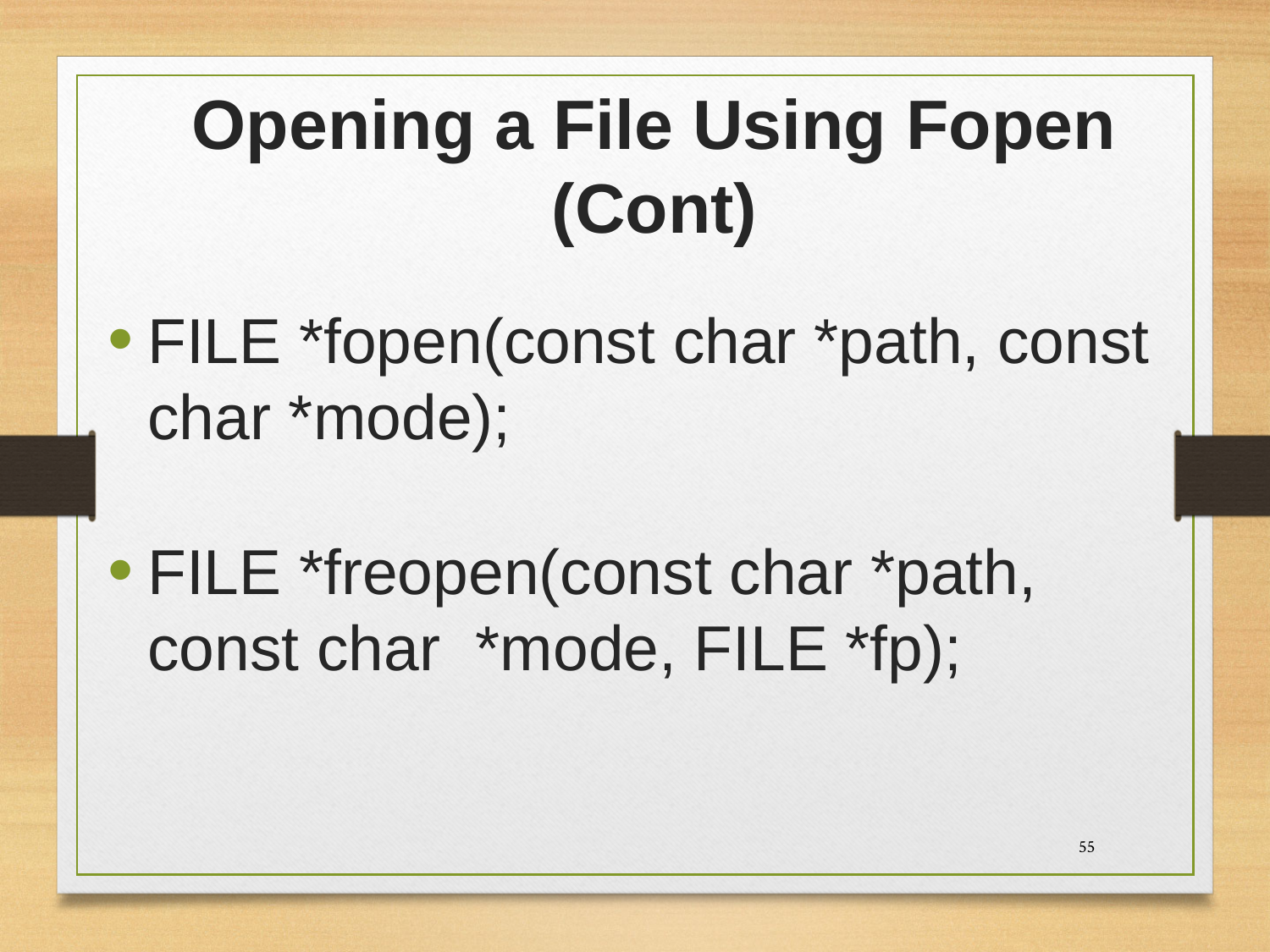

# Opening a File Using Fopen (Cont)
FILE *fopen(const char *path, const char *mode);

FILE *freopen(const char *path, const char  *mode, FILE *fp);
55